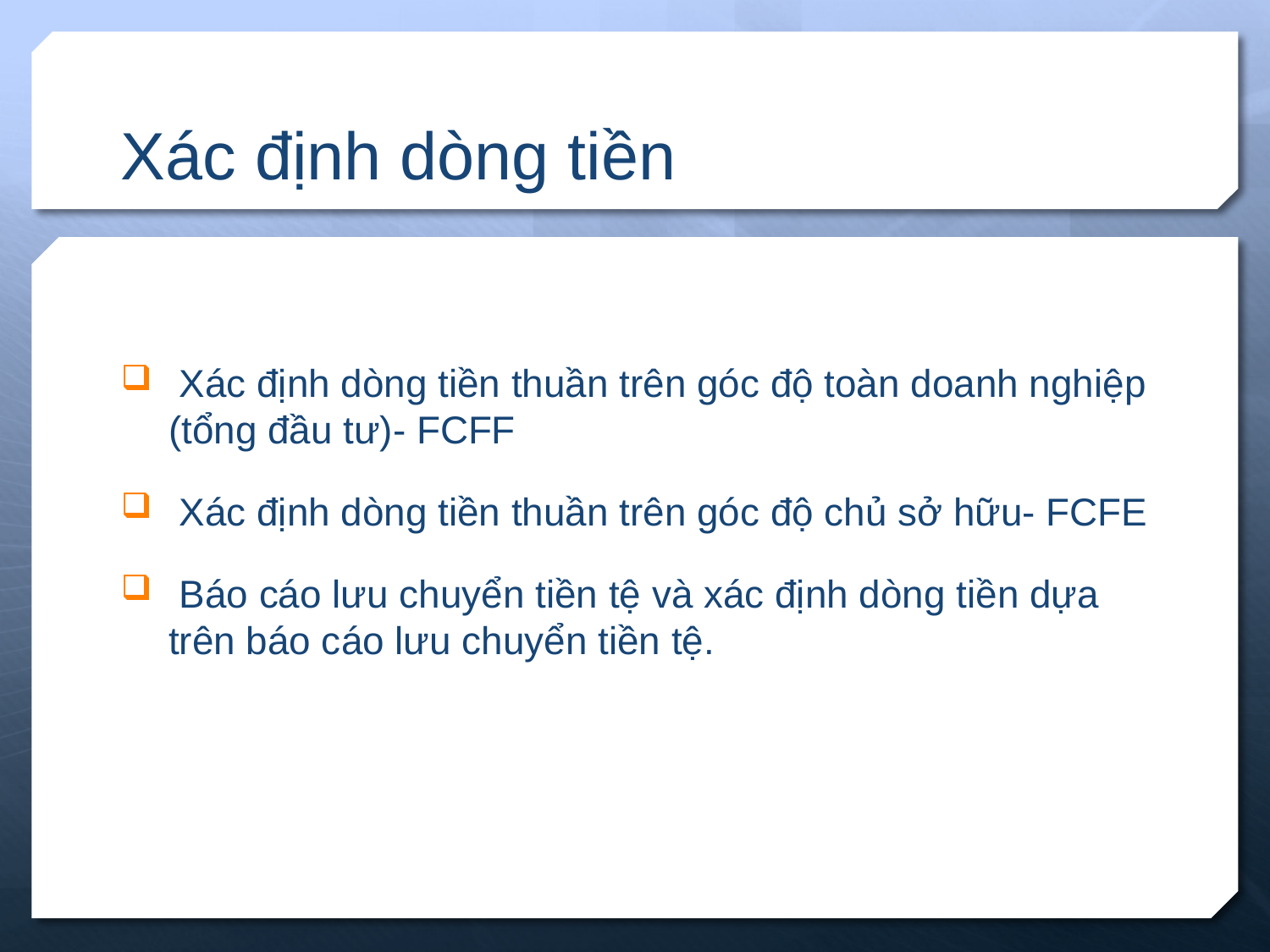

# Xác định dòng tiền

 Xác định dòng tiền thuần trên góc độ toàn doanh nghiệp (tổng đầu tư)- FCFF
 Xác định dòng tiền thuần trên góc độ chủ sở hữu- FCFE
 Báo cáo lưu chuyển tiền tệ và xác định dòng tiền dựa trên báo cáo lưu chuyển tiền tệ.